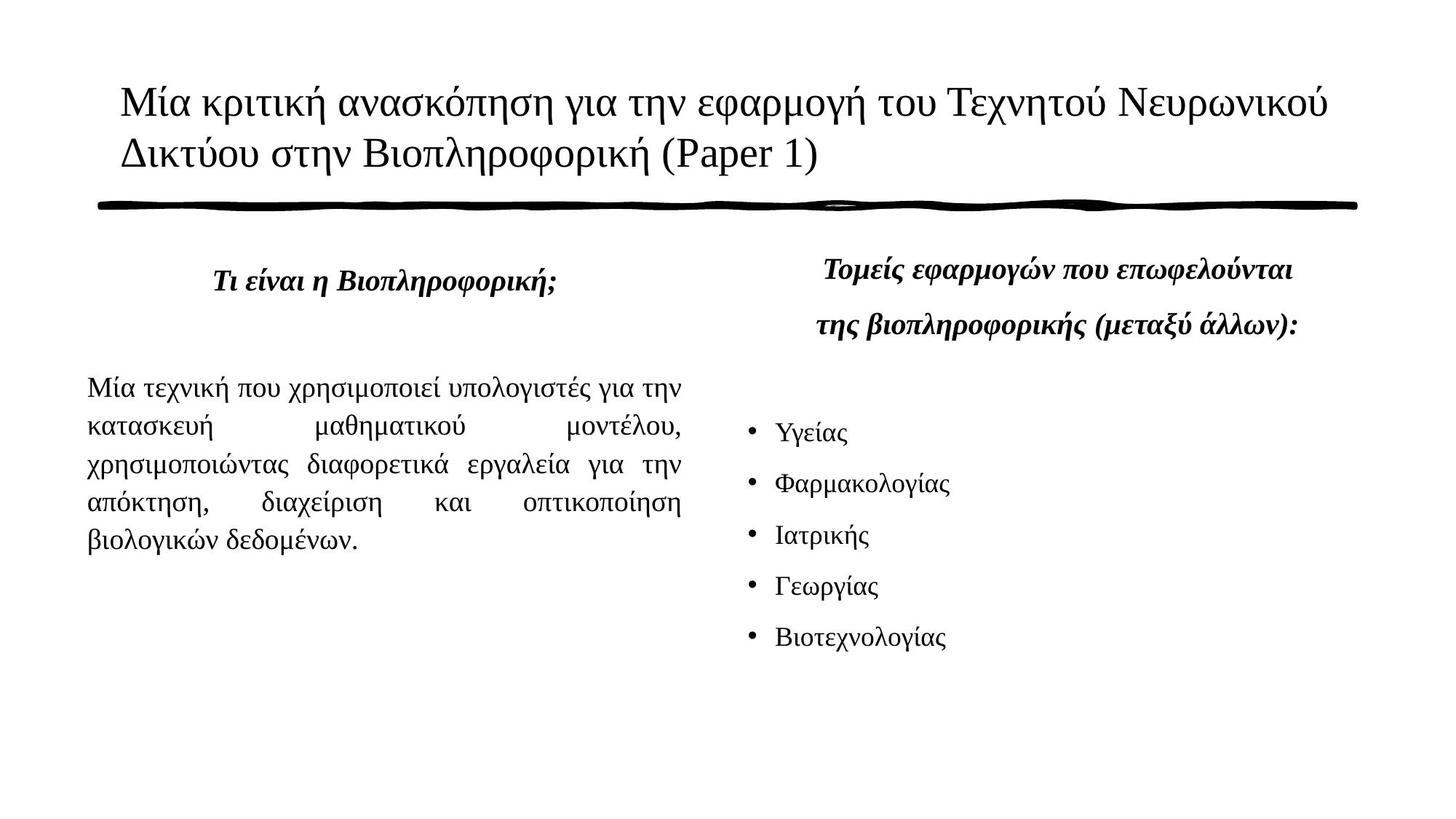

# Μία κριτική ανασκόπηση για την εφαρμογή του Τεχνητού Νευρωνικού Δικτύου στην Βιοπληροφορική (Paper 1)
Τομείς εφαρμογών που επωφελούνται
της βιοπληροφορικής (μεταξύ άλλων):

Υγείας
Φαρμακολογίας
Ιατρικής
Γεωργίας
Βιοτεχνολογίας

Τι είναι η Βιοπληροφορική;

Μία τεχνική που χρησιμοποιεί υπολογιστές για την κατασκευή μαθηματικού μοντέλου, χρησιμοποιώντας διαφορετικά εργαλεία για την απόκτηση, διαχείριση και οπτικοποίηση βιολογικών δεδομένων.